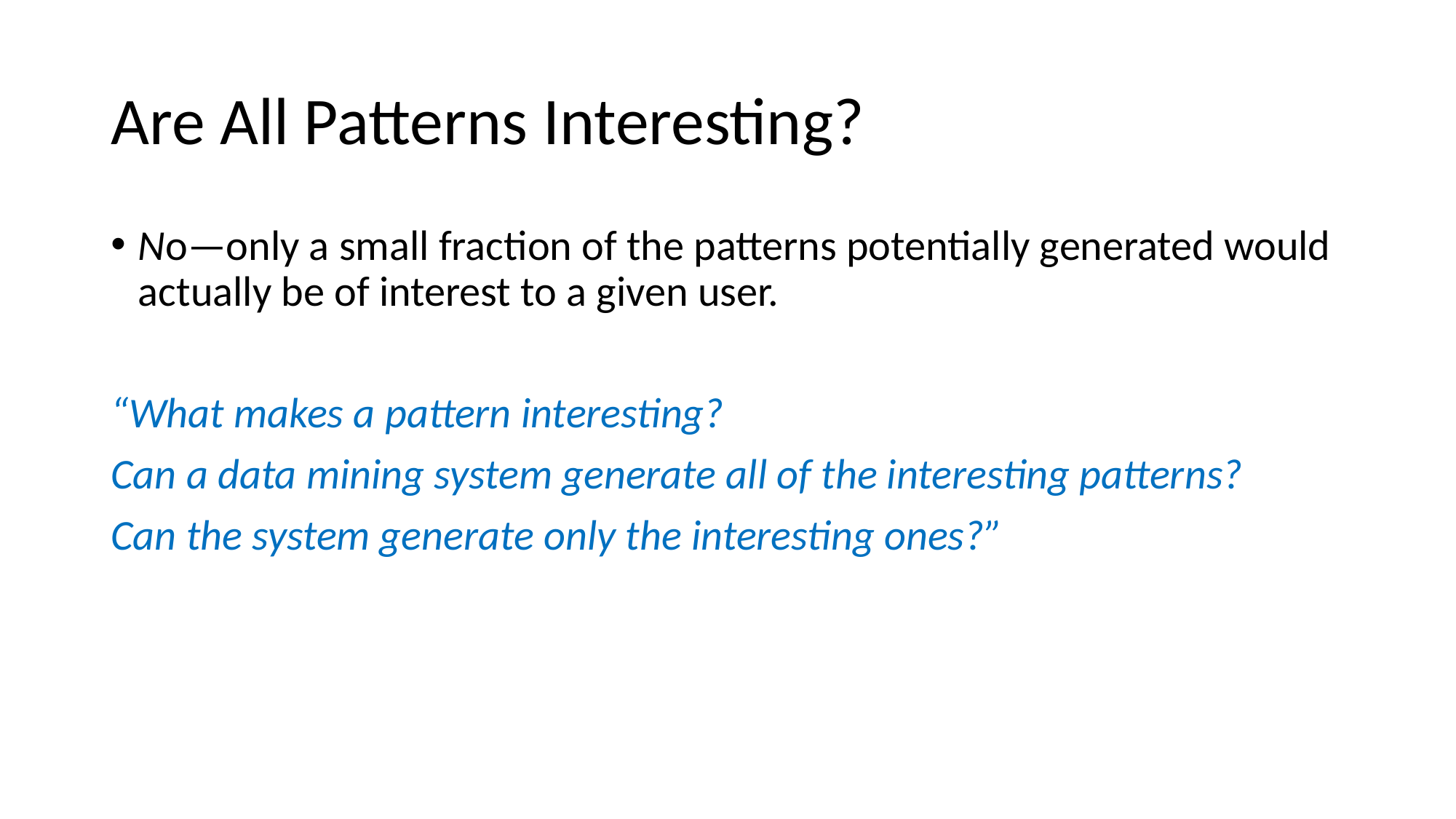

# Are All Patterns Interesting?
No—only a small fraction of the patterns potentially generated would actually be of interest to a given user.

“What makes a pattern interesting?
Can a data mining system generate all of the interesting patterns?
Can the system generate only the interesting ones?”